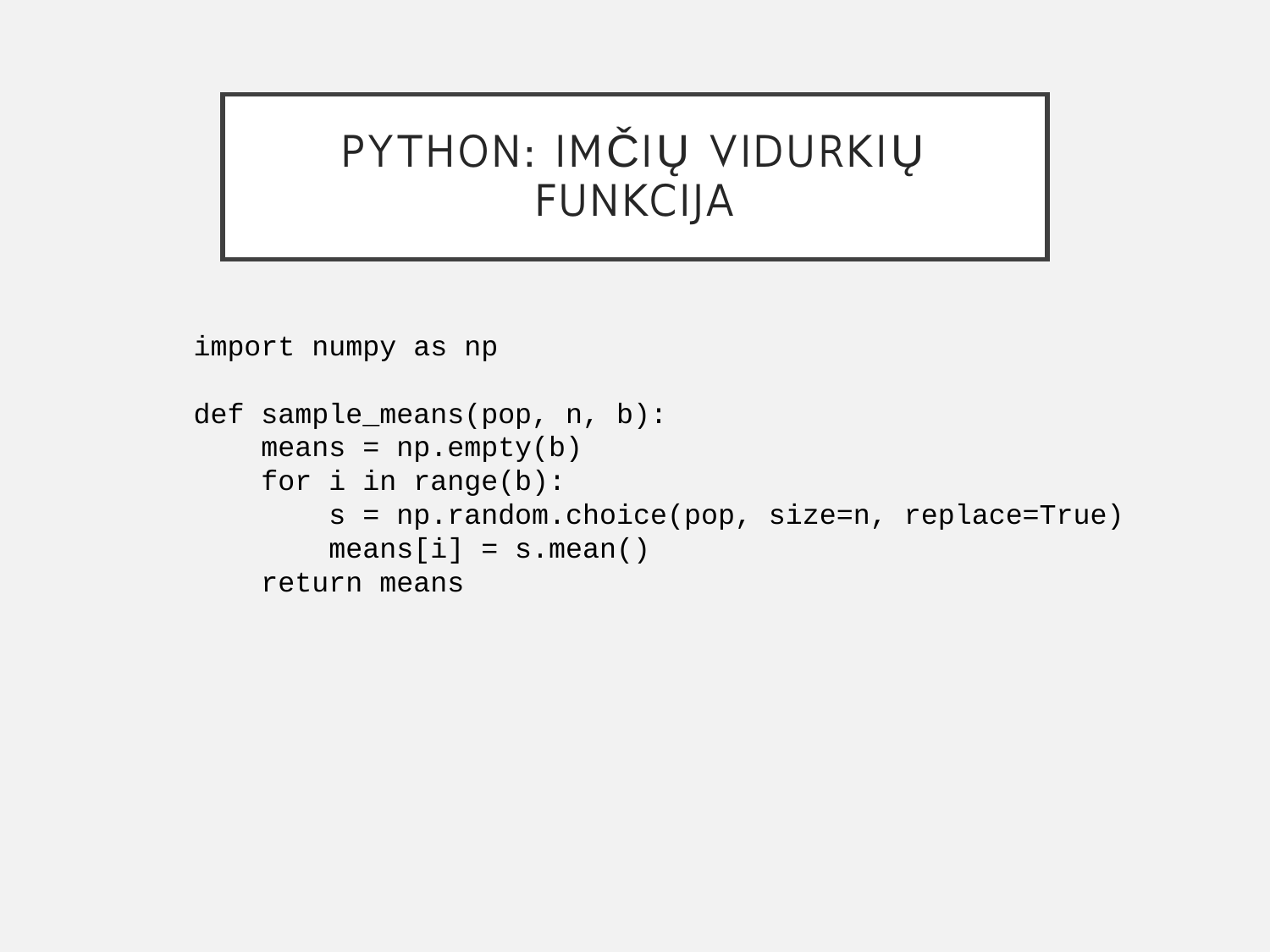

# Python: imčių vidurkių funkcija
import numpy as np
def sample_means(pop, n, b):
    means = np.empty(b)
    for i in range(b):
        s = np.random.choice(pop, size=n, replace=True)
        means[i] = s.mean()
    return means